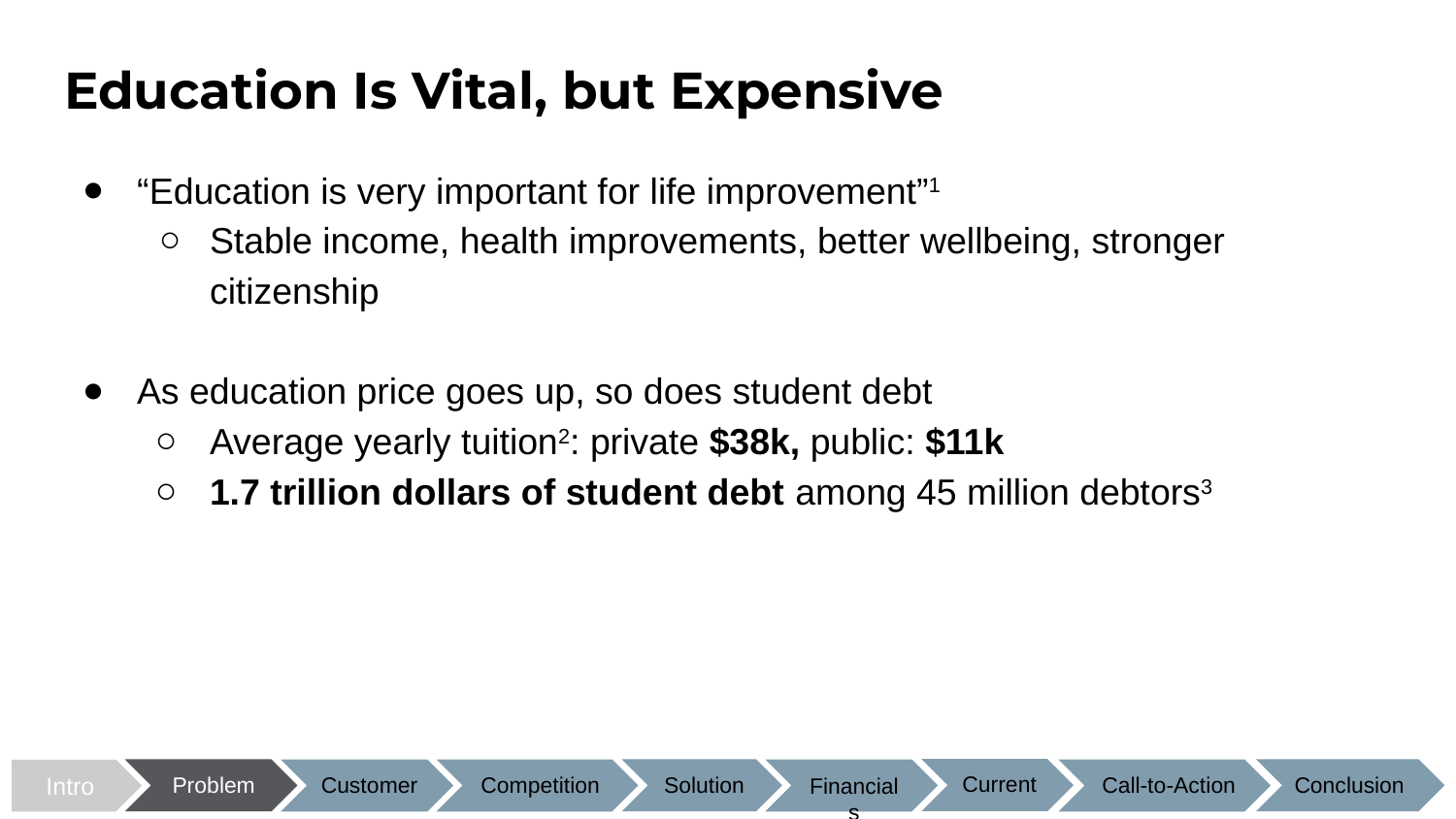

# Education Is Vital, but Expensive
“Education is very important for life improvement”1
Stable income, health improvements, better wellbeing, stronger citizenship
As education price goes up, so does student debt
Average yearly tuition2: private $38k, public: $11k
1.7 trillion dollars of student debt among 45 million debtors3
Current

Problem

Solution

Conclusion

Competition

Financials

Customer

Call-to-Action

Intro